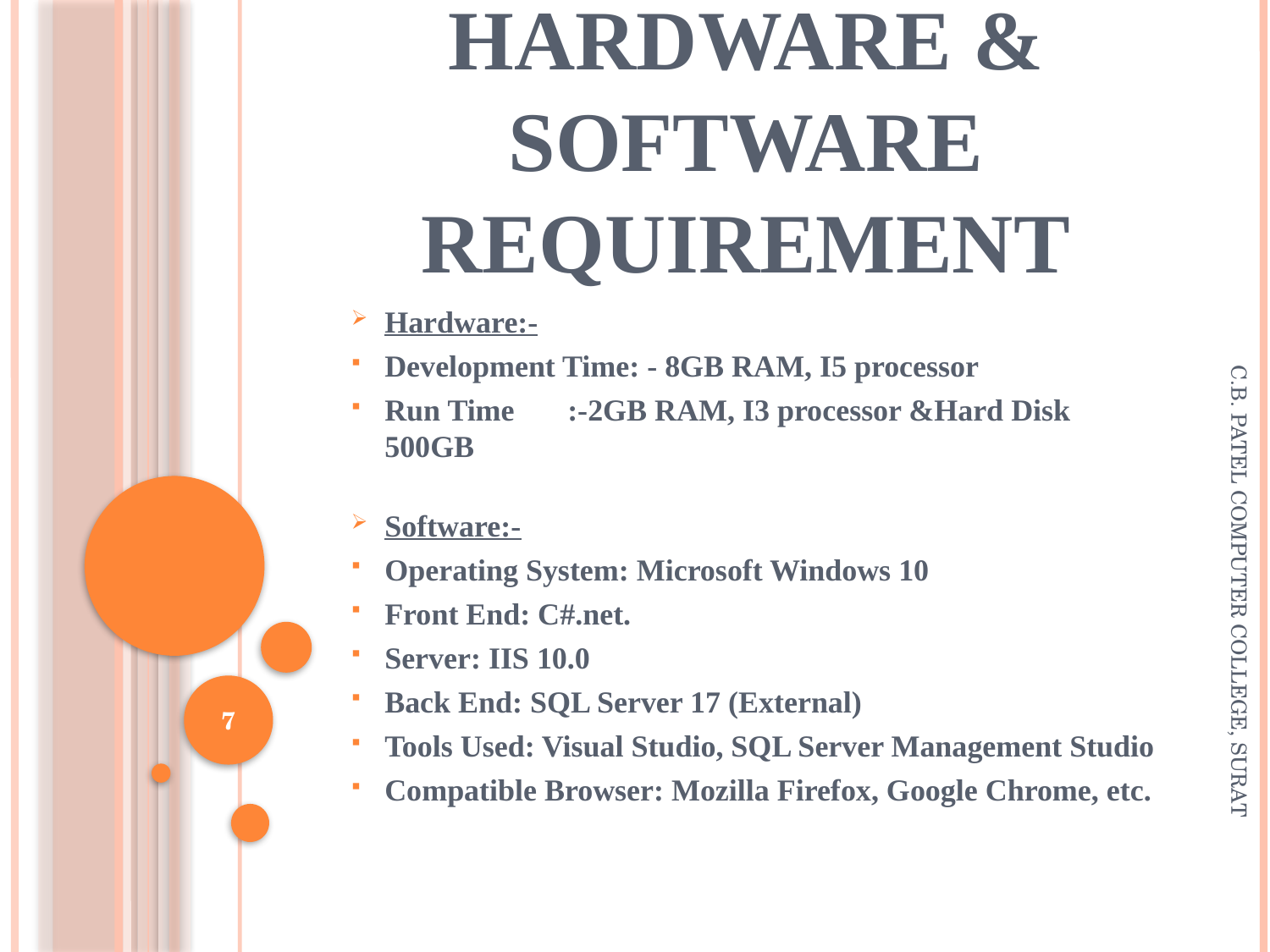

# Hardware & software requirement
Hardware:-
Development Time: - 8GB RAM, I5 processor
Run Time	:-2GB RAM, I3 processor &Hard Disk 500GB

Software:-
Operating System: Microsoft Windows 10
Front End: C#.net.
Server: IIS 10.0
Back End: SQL Server 17 (External)
Tools Used: Visual Studio, SQL Server Management Studio
Compatible Browser: Mozilla Firefox, Google Chrome, etc.

C.B. PATEL COMPUTER COLLEGE, SURAT
7